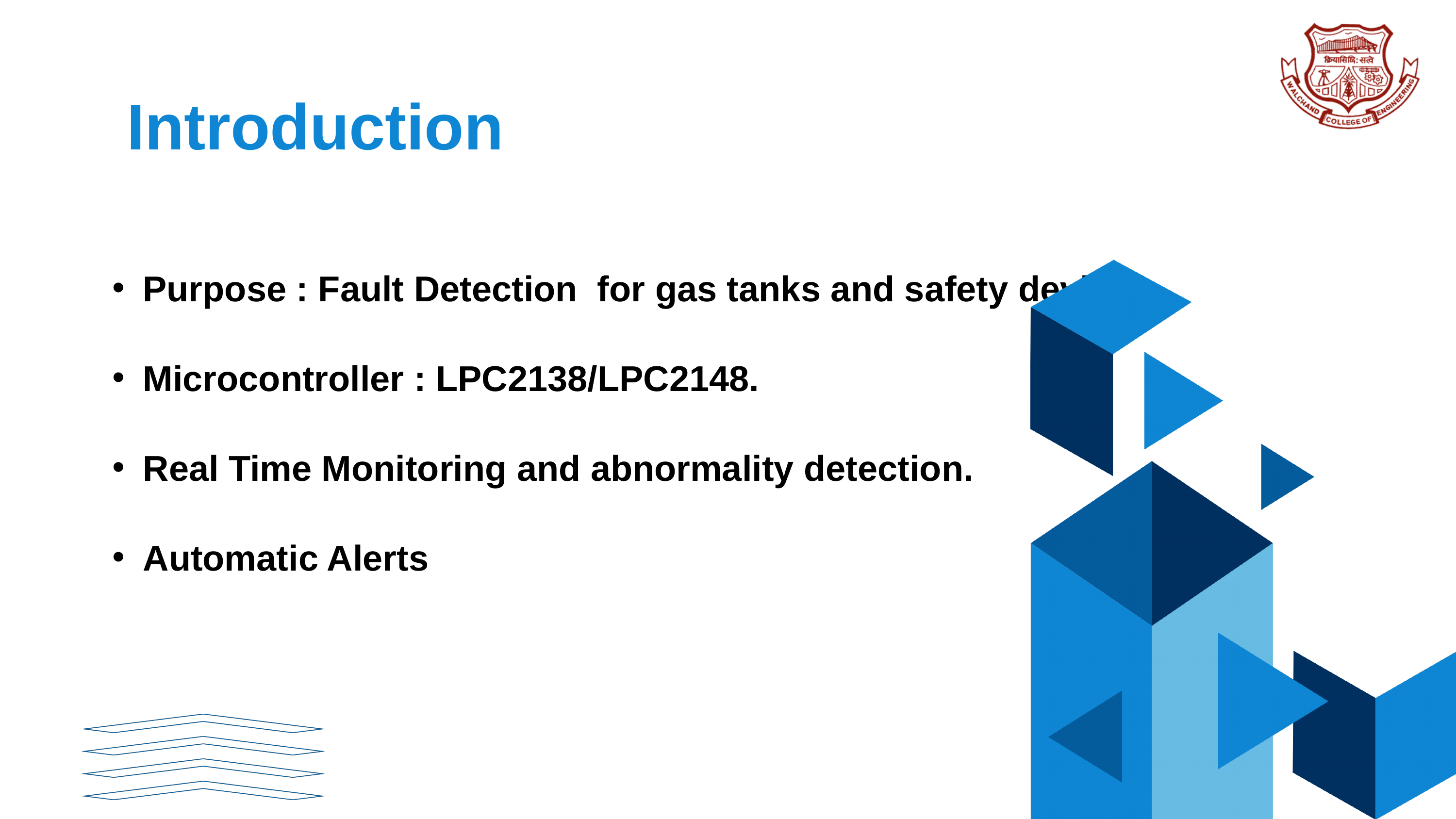

Introduction
Purpose : Fault Detection  for gas tanks and safety device.
Microcontroller : LPC2138/LPC2148.
Real Time Monitoring and abnormality detection.
Automatic Alerts